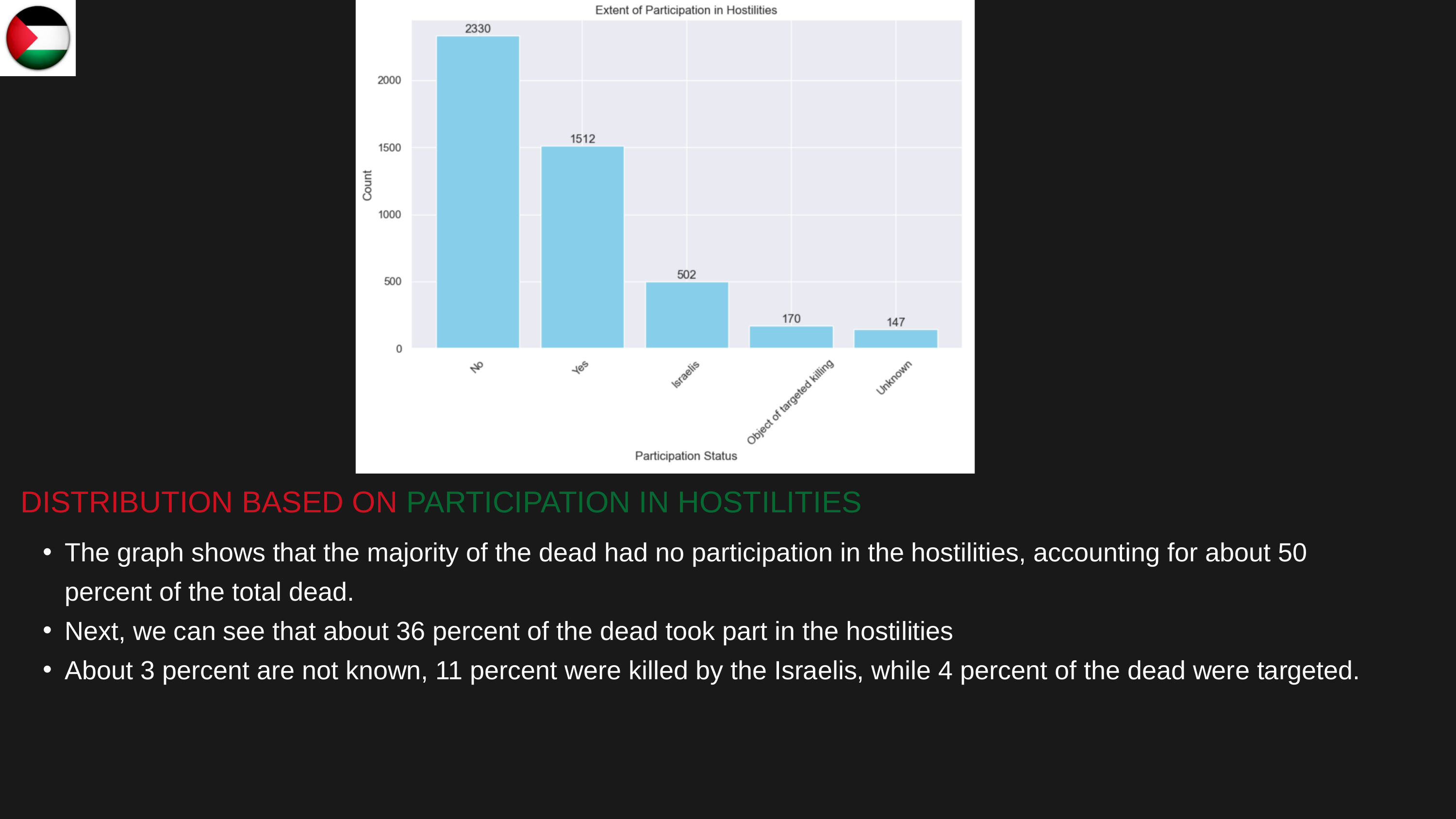

DISTRIBUTION BASED ON PARTICIPATION IN HOSTILITIES
The graph shows that the majority of the dead had no participation in the hostilities, accounting for about 50 percent of the total dead.
Next, we can see that about 36 percent of the dead took part in the hostilities
About 3 percent are not known, 11 percent were killed by the Israelis, while 4 percent of the dead were targeted.